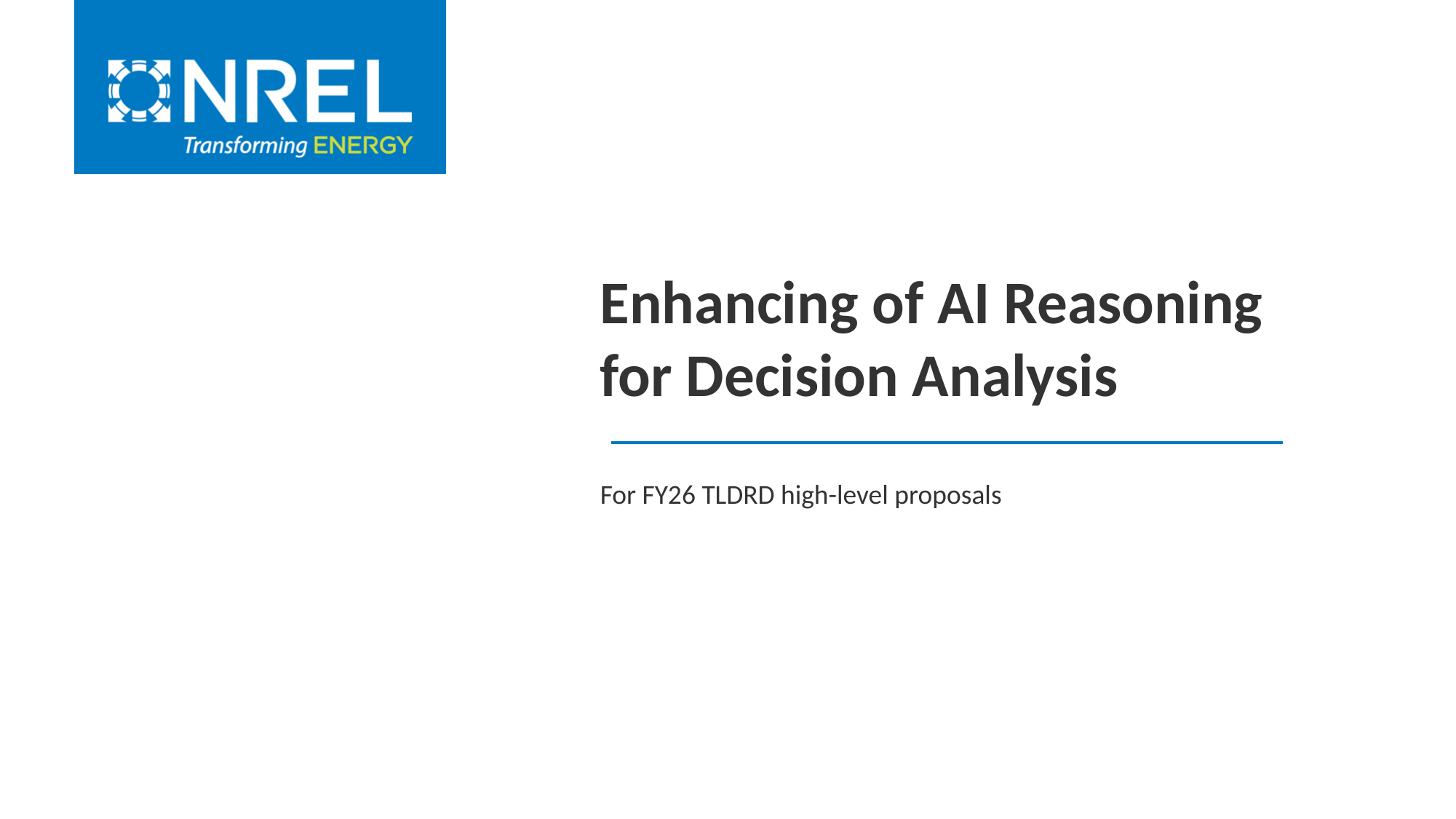

Enhancing of AI Reasoning for Decision Analysis
For FY26 TLDRD high-level proposals